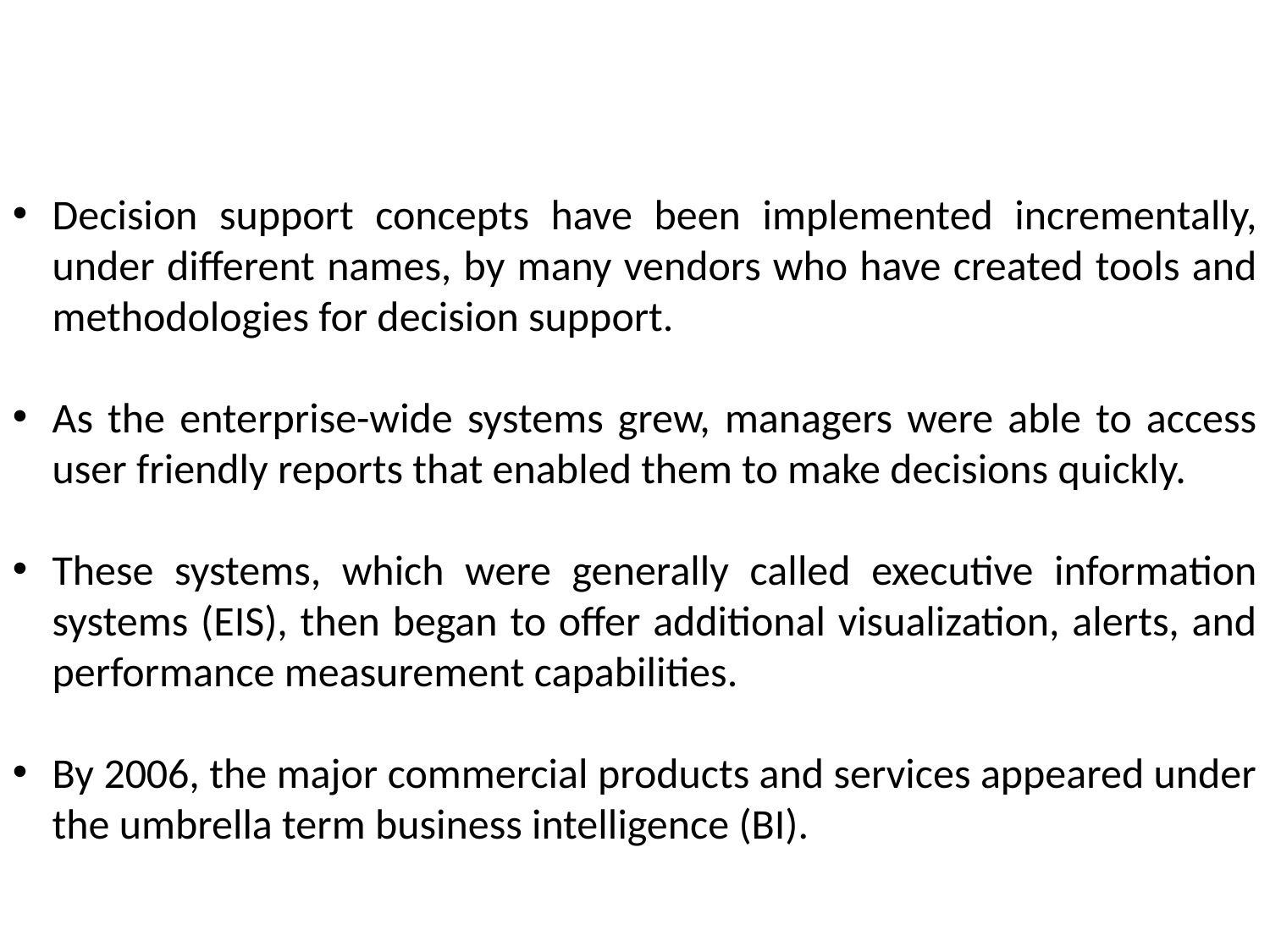

Decision support concepts have been implemented incrementally, under different names, by many vendors who have created tools and methodologies for decision support.

As the enterprise-wide systems grew, managers were able to access user friendly reports that enabled them to make decisions quickly.

These systems, which were generally called executive information systems (EIS), then began to offer additional visualization, alerts, and performance measurement capabilities.

By 2006, the major commercial products and services appeared under the umbrella term business intelligence (BI).